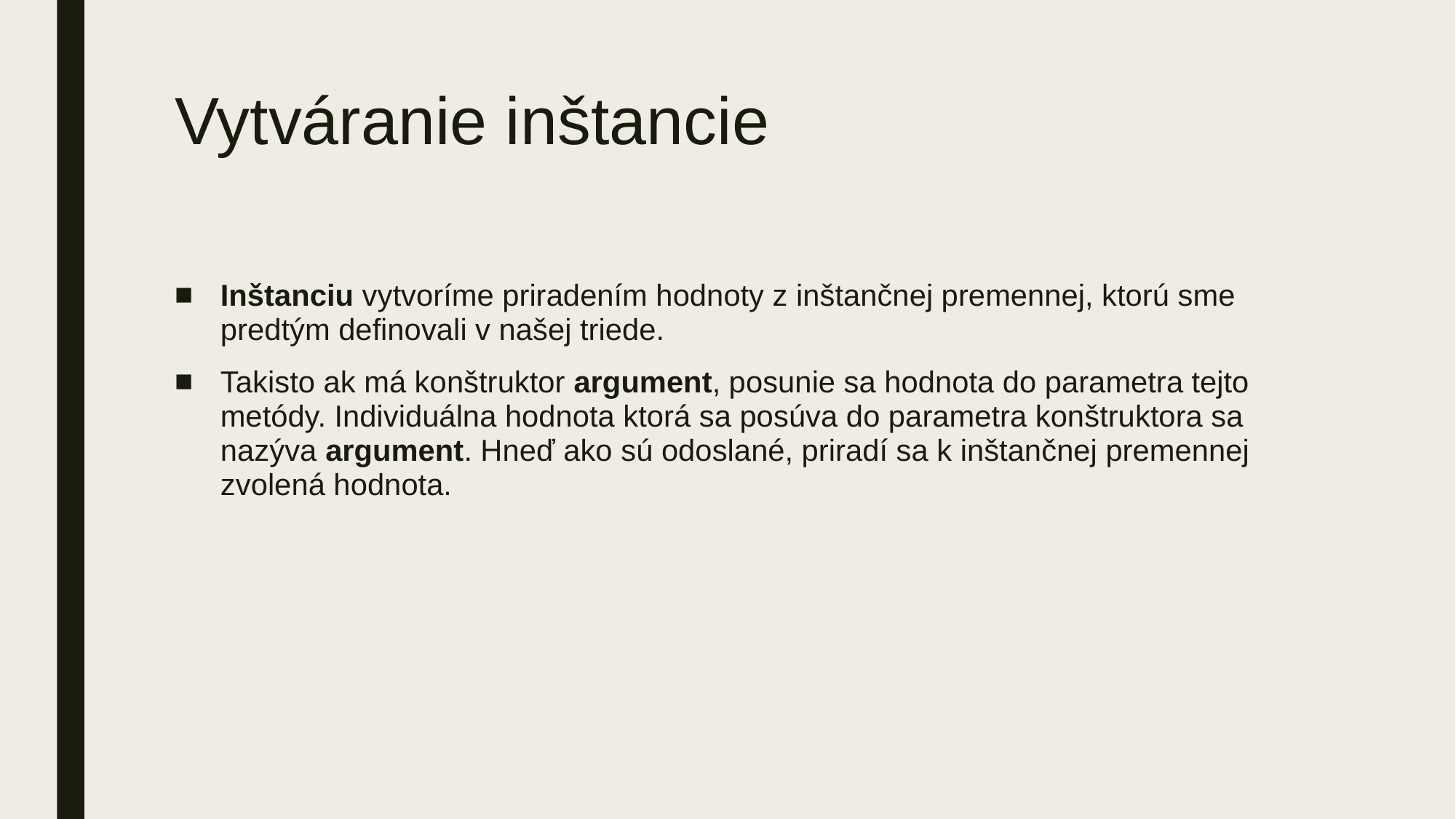

# Vytváranie inštancie
Inštanciu vytvoríme priradením hodnoty z inštančnej premennej, ktorú sme predtým definovali v našej triede.
Takisto ak má konštruktor argument, posunie sa hodnota do parametra tejto metódy. Individuálna hodnota ktorá sa posúva do parametra konštruktora sa nazýva argument. Hneď ako sú odoslané, priradí sa k inštančnej premennej zvolená hodnota.